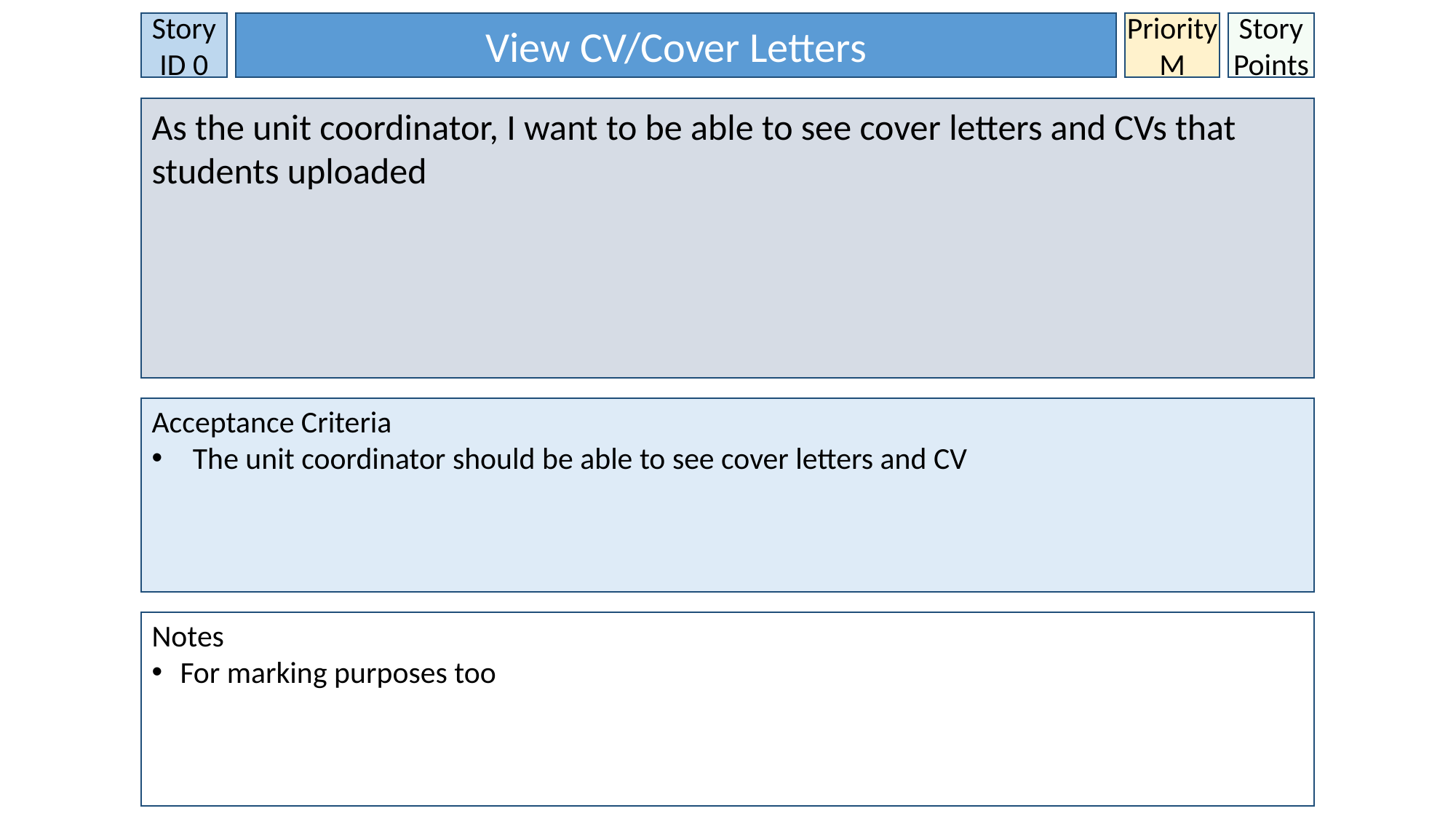

Story ID 0
View CV/Cover Letters
Priority
M
Story Points
As the unit coordinator, I want to be able to see cover letters and CVs that students uploaded

Acceptance Criteria
The unit coordinator should be able to see cover letters and CV
Notes
 For marking purposes too